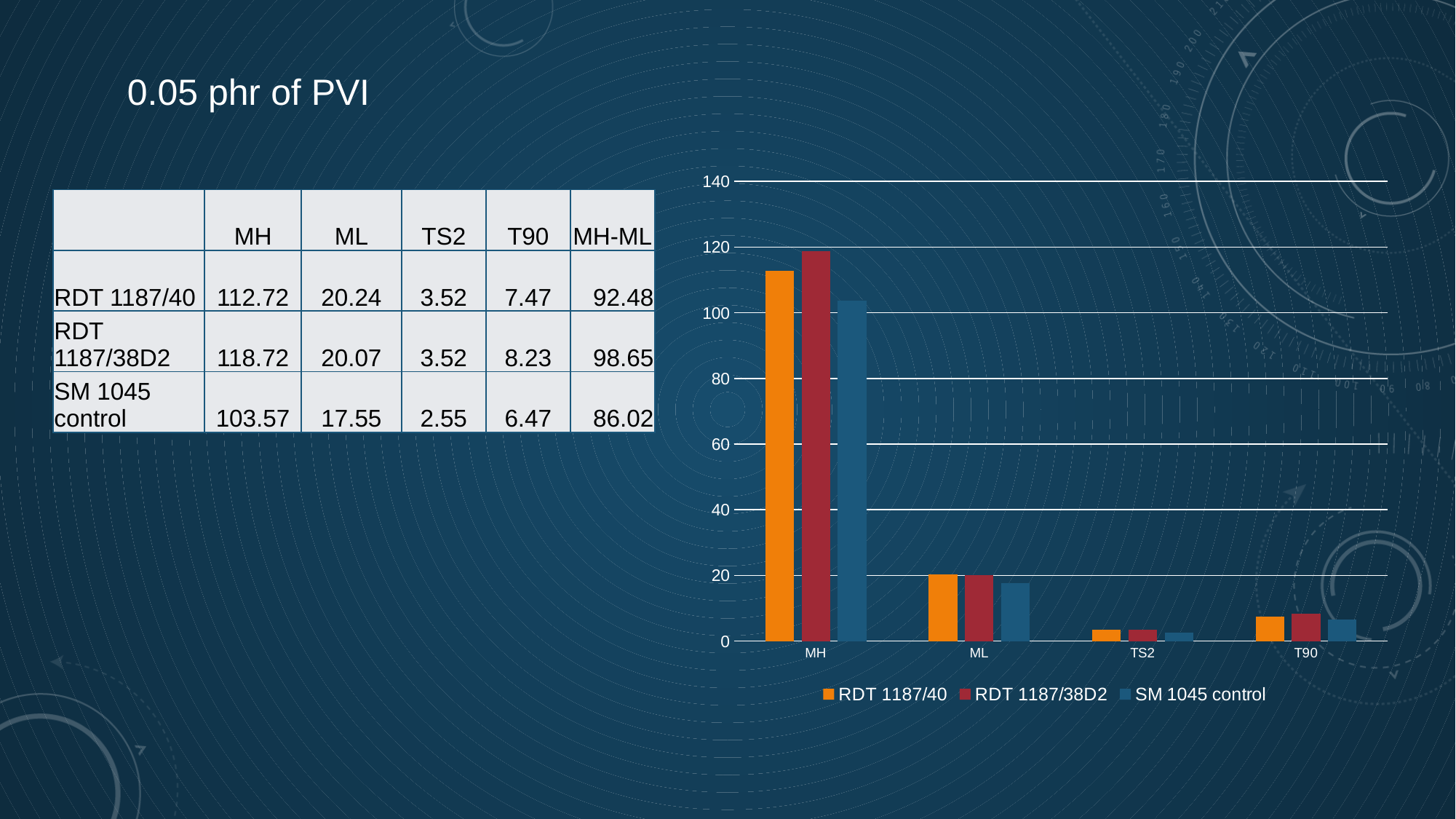

0.05 phr of PVI

### Chart

| Category | RDT 1187/40 | RDT 1187/38D2 | SM 1045 control |
|---|---|---|---|
| MH | 112.72 | 118.72 | 103.57 |
| ML | 20.24 | 20.07 | 17.55 |
| TS2 | 3.52 | 3.52 | 2.55 |
| T90 | 7.47 | 8.23 | 6.47 |
|  | MH | ML | TS2 | T90 | MH-ML |
| --- | --- | --- | --- | --- | --- |
| RDT 1187/40 | 112.72 | 20.24 | 3.52 | 7.47 | 92.48 |
| RDT 1187/38D2 | 118.72 | 20.07 | 3.52 | 8.23 | 98.65 |
| SM 1045 control | 103.57 | 17.55 | 2.55 | 6.47 | 86.02 |